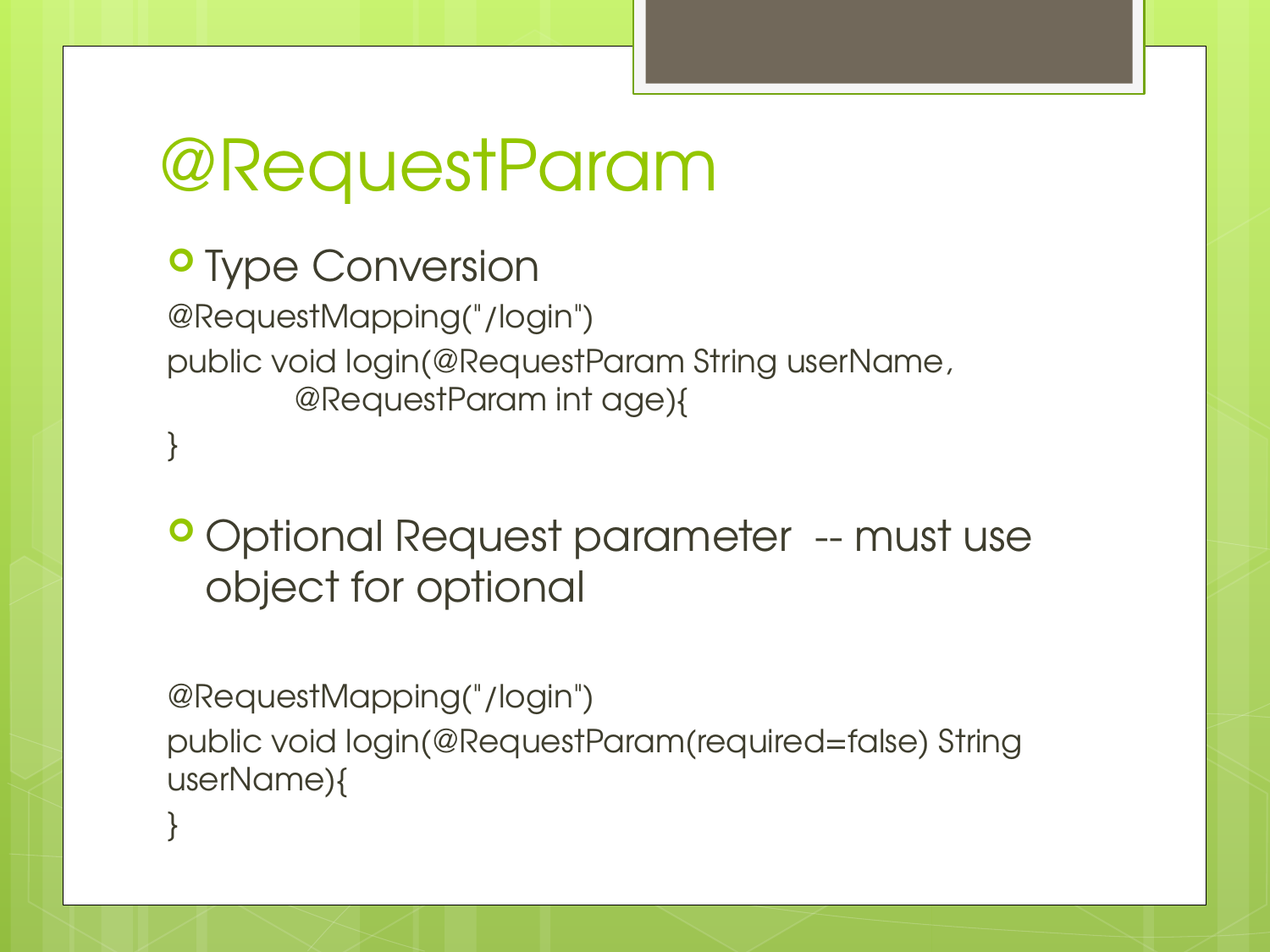

# @RequestParam
Type Conversion
@RequestMapping("/login")
public void login(@RequestParam String userName, 		@RequestParam int age){
}

Optional Request parameter  -- must use object for optional

@RequestMapping("/login")
public void login(@RequestParam(required=false) String userName){
}